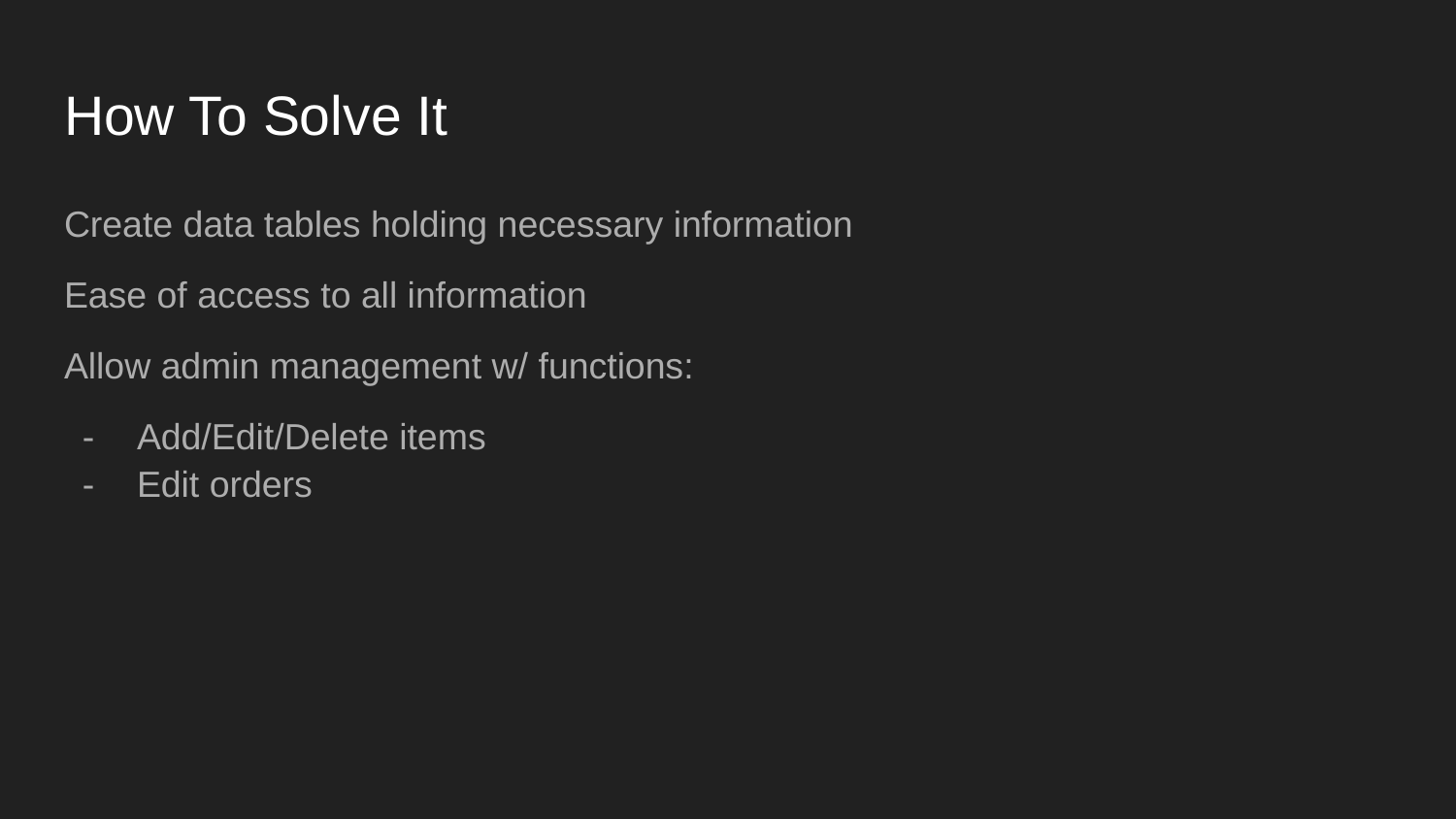

# How To Solve It
Create data tables holding necessary information
Ease of access to all information
Allow admin management w/ functions:
Add/Edit/Delete items
Edit orders